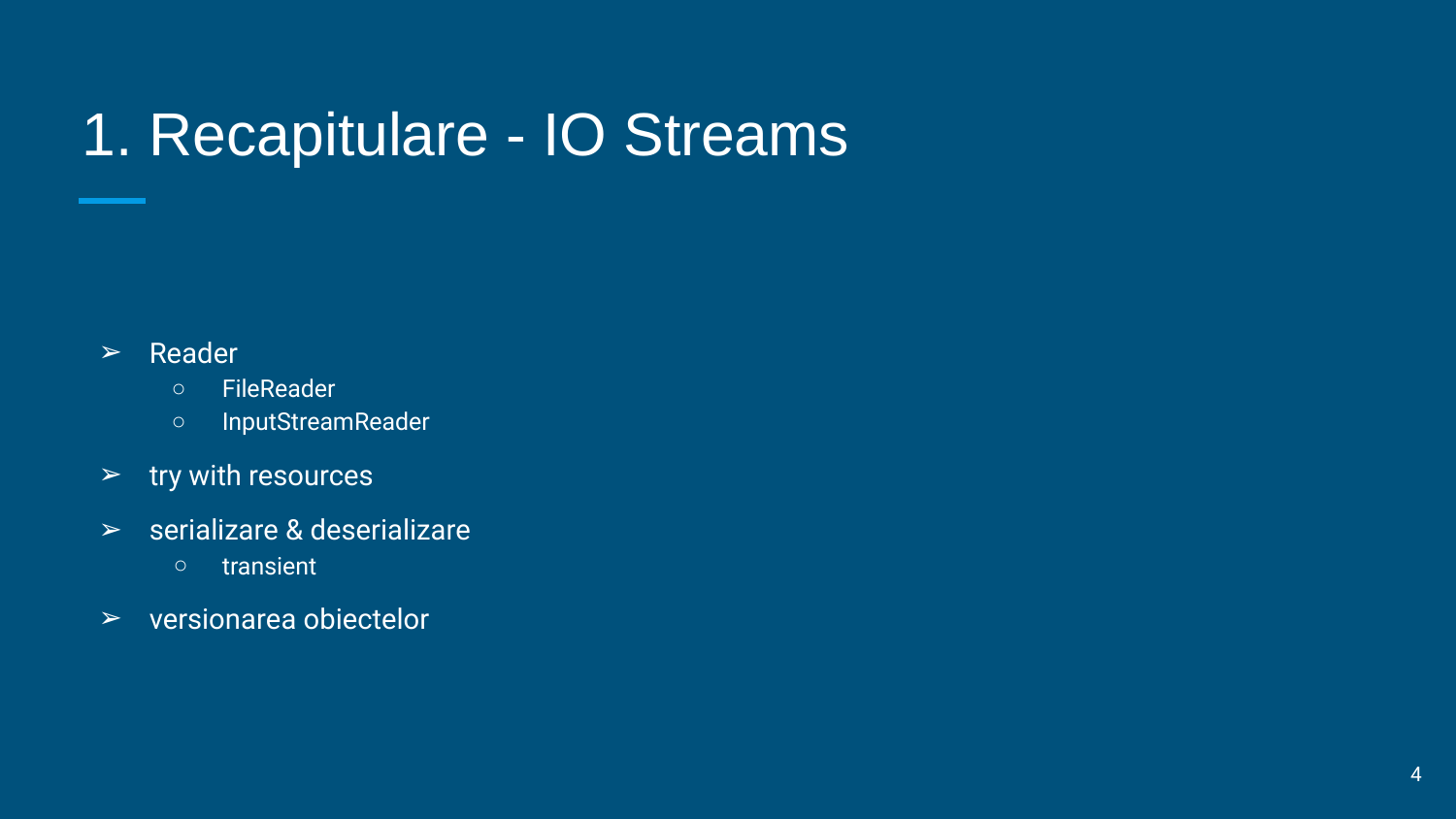

# Recapitulare - IO Streams
Reader
FileReader
InputStreamReader
try with resources
serializare & deserializare
transient
versionarea obiectelor
4